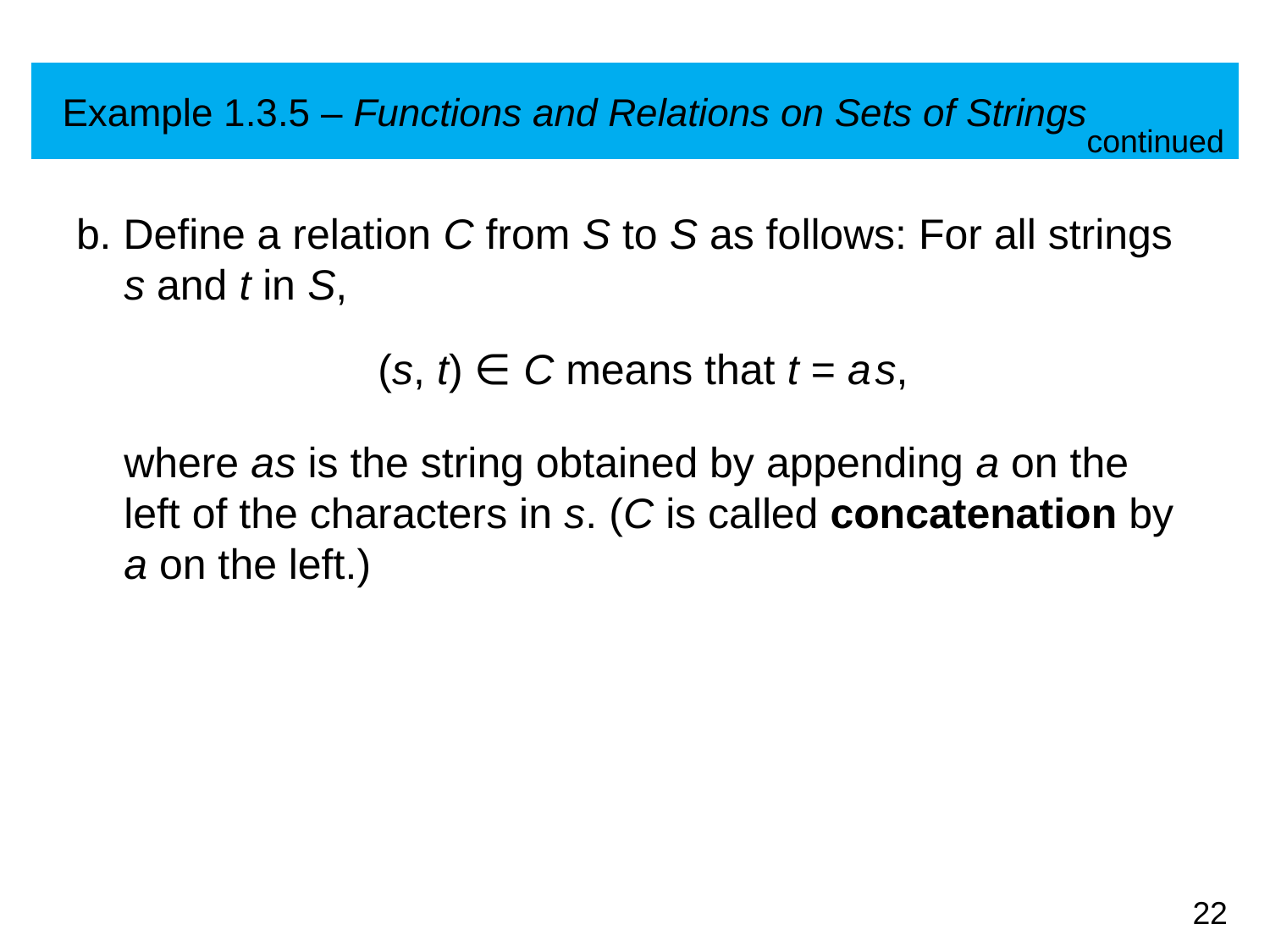

# Example 1.3.5 – Functions and Relations on Sets of Strings
continued
b. Define a relation C from S to S as follows: For all strings s and t in S,

			(s, t) ∈ C means that t = a s,

	where a s is the string obtained by appending a on the left of the characters in s. (C is called concatenation by a on the left.)